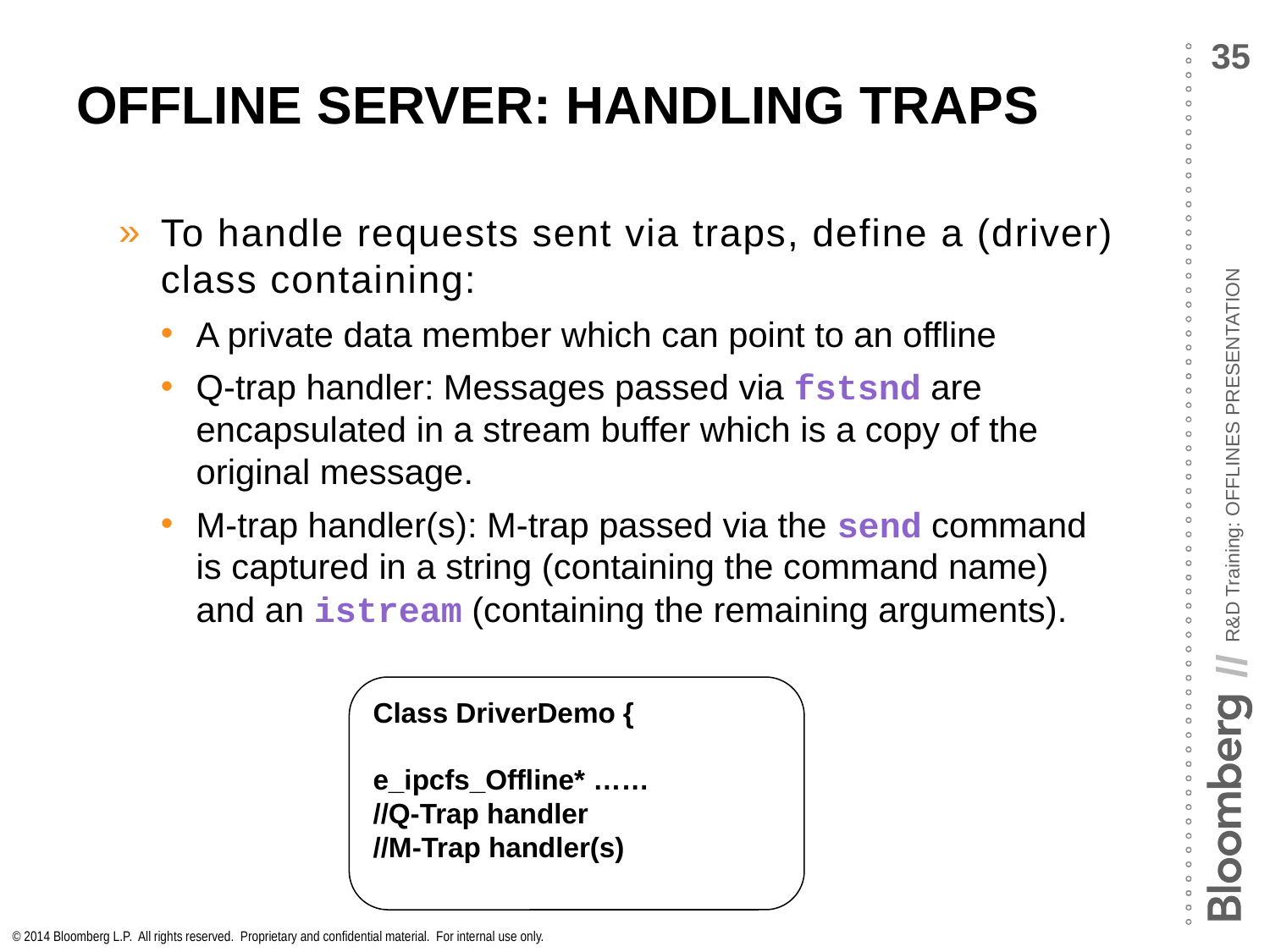

# Offline Server: Handling Traps
To handle requests sent via traps, define a (driver) class containing:
A private data member which can point to an offline
Q-trap handler: Messages passed via fstsnd are encapsulated in a stream buffer which is a copy of the original message.
M-trap handler(s): M-trap passed via the send command is captured in a string (containing the command name) and an istream (containing the remaining arguments).

Class DriverDemo {

e_ipcfs_Offline* ……
//Q-Trap handler
//M-Trap handler(s)